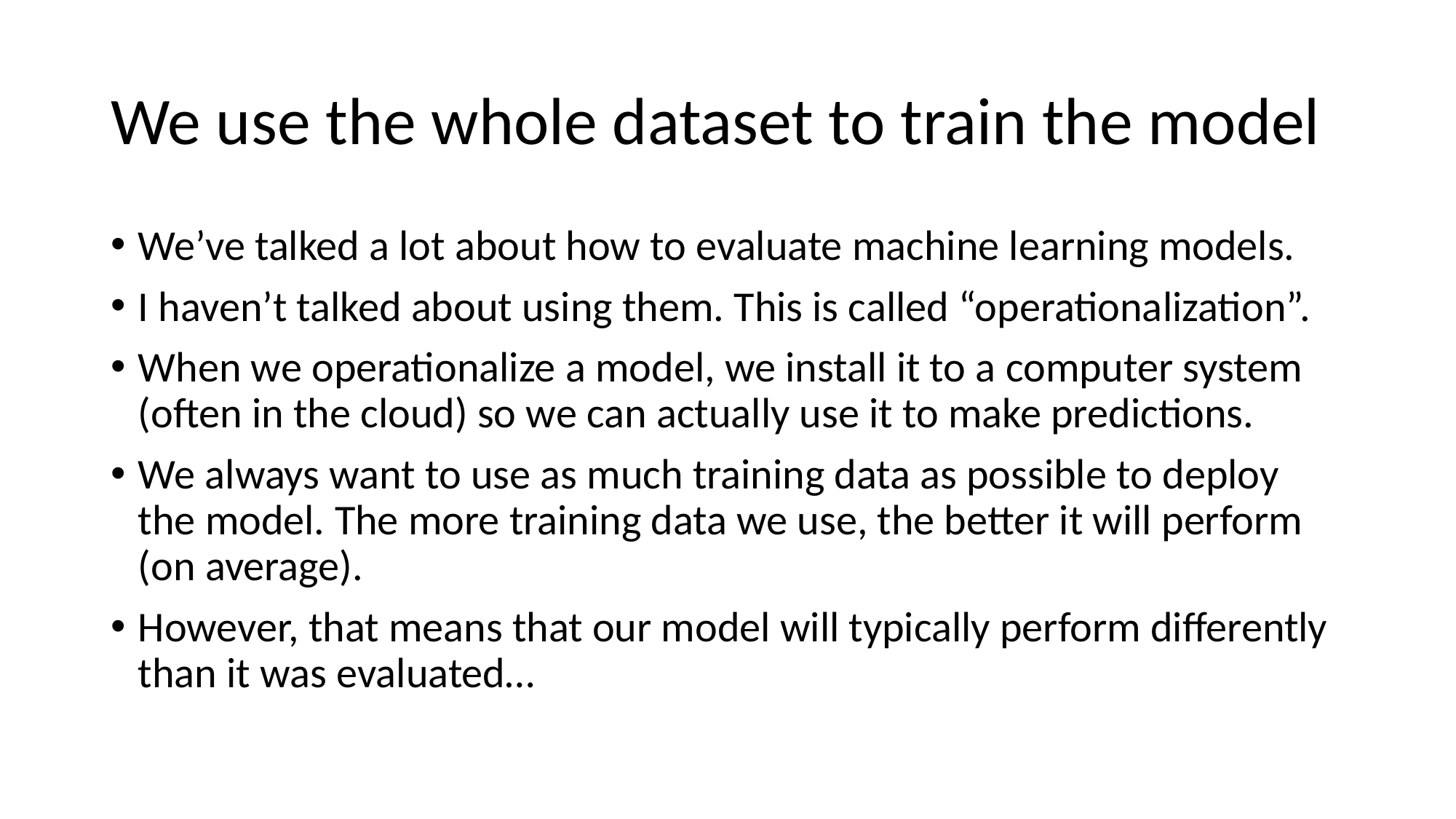

# We use the whole dataset to train the model
We’ve talked a lot about how to evaluate machine learning models.
I haven’t talked about using them. This is called “operationalization”.
When we operationalize a model, we install it to a computer system (often in the cloud) so we can actually use it to make predictions.
We always want to use as much training data as possible to deploy the model. The more training data we use, the better it will perform (on average).
However, that means that our model will typically perform differently than it was evaluated…